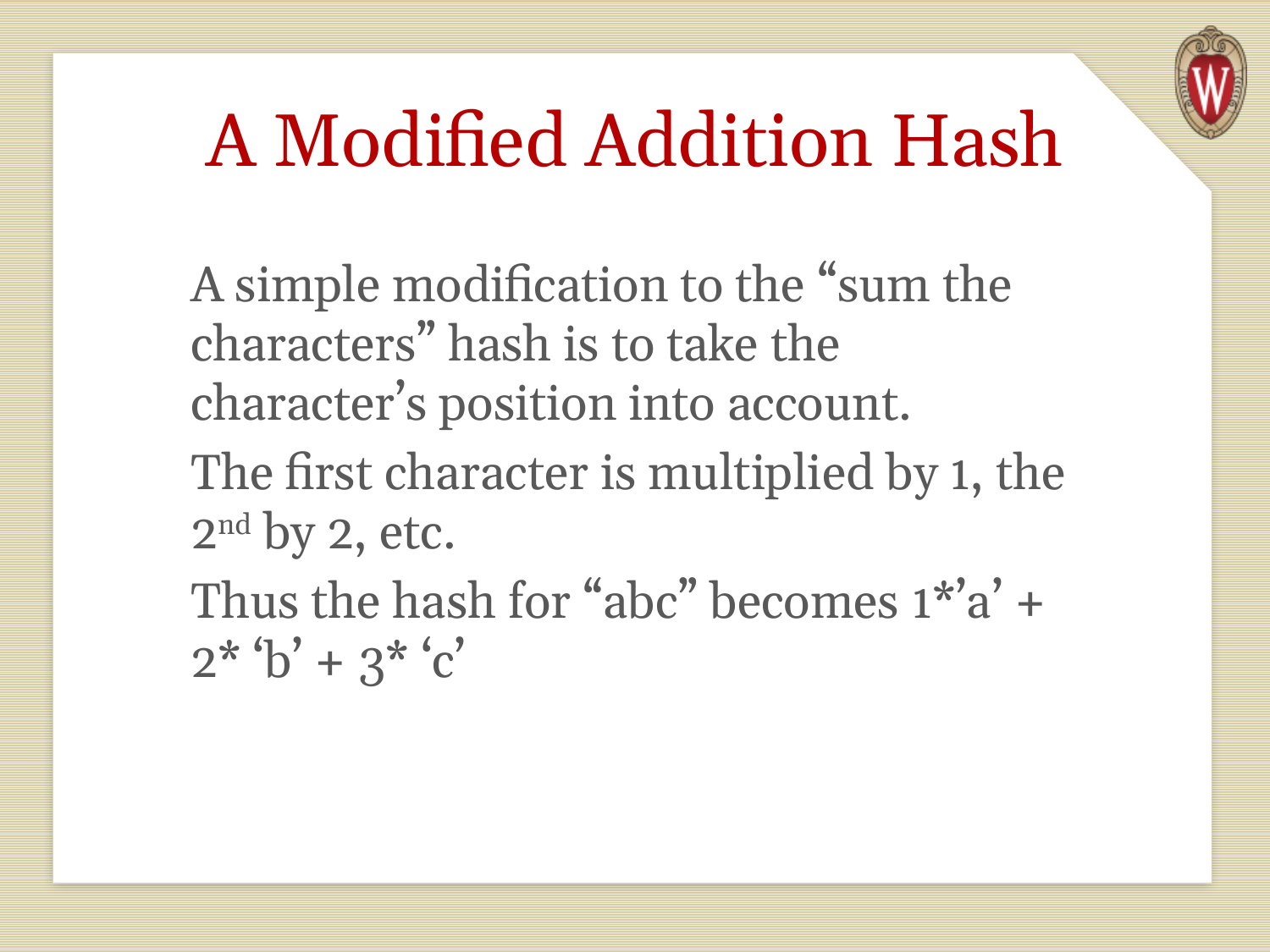

# A Modified Addition Hash
A simple modification to the “sum the characters” hash is to take the character’s position into account.
The first character is multiplied by 1, the 2nd by 2, etc.
Thus the hash for “abc” becomes 1*’a’ + 2* ‘b’ + 3* ‘c’